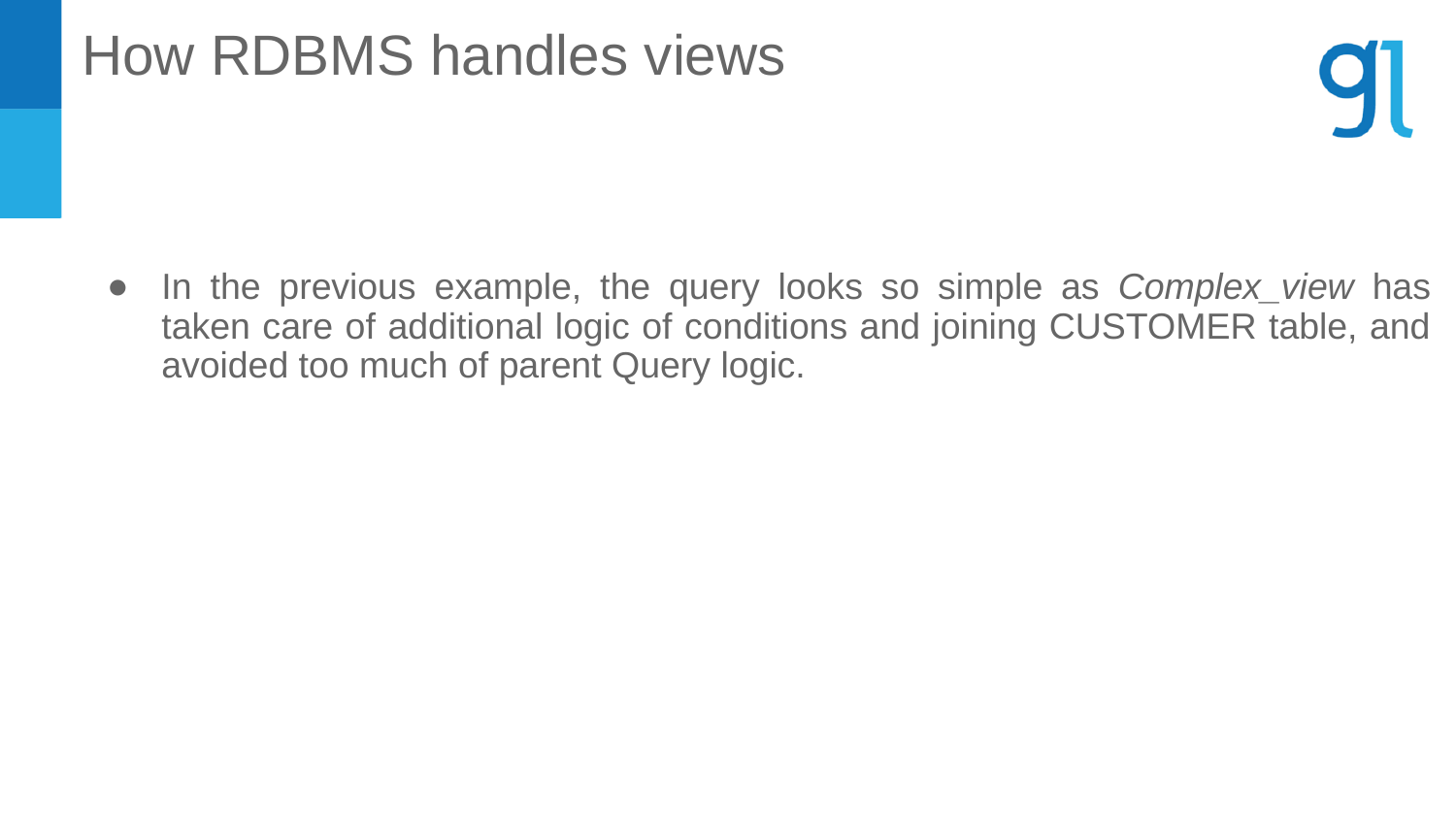

How RDBMS handles views

In the previous example, the query looks so simple as Complex_view has taken care of additional logic of conditions and joining CUSTOMER table, and avoided too much of parent Query logic.